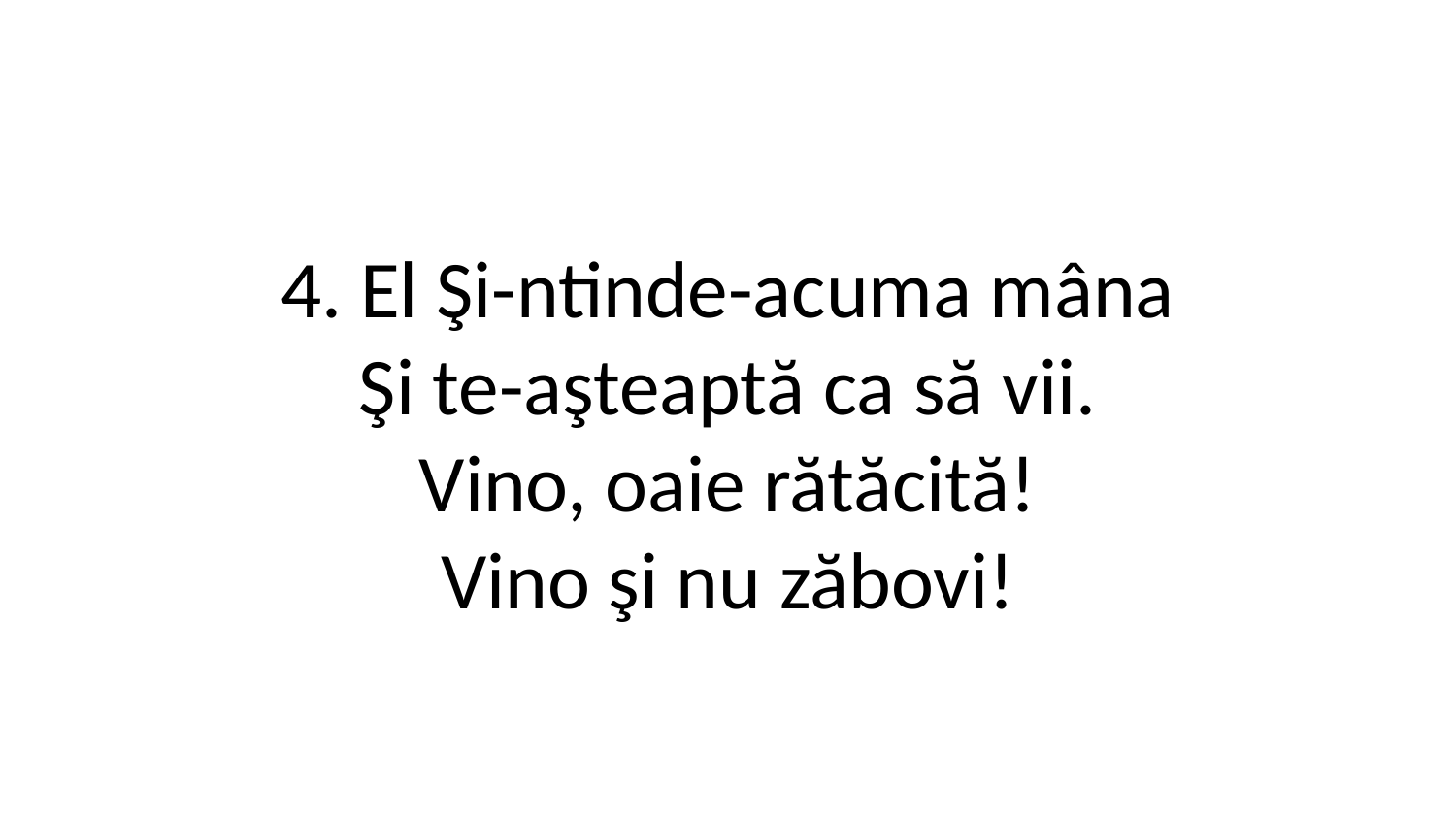

4. El Şi-ntinde-acuma mâna
Şi te-aşteaptă ca să vii.
Vino, oaie rătăcită!
Vino şi nu zăbovi!